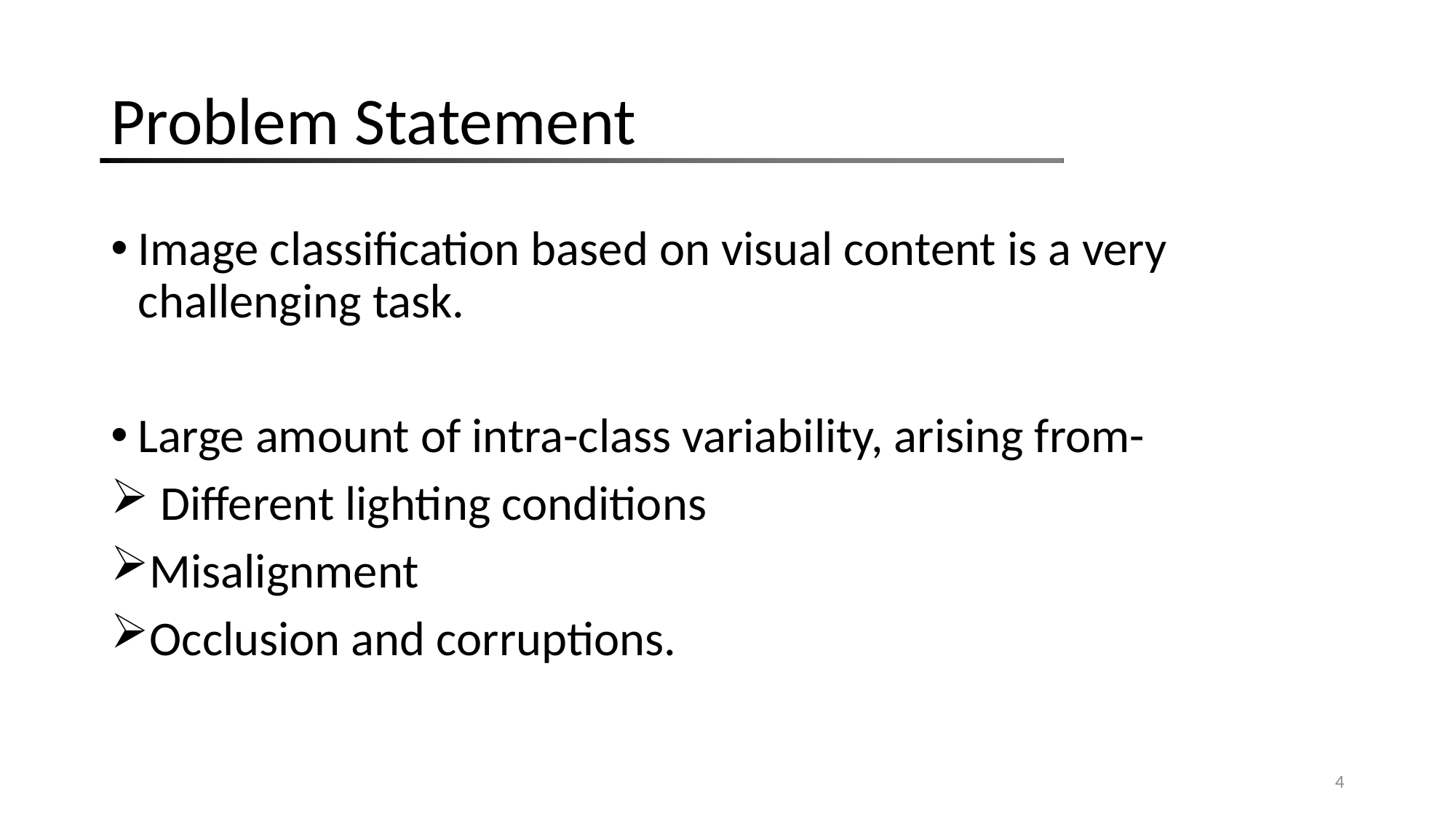

# Problem Statement

Image classification based on visual content is a very challenging task.

Large amount of intra-class variability, arising from-
 Different lighting conditions
Misalignment
Occlusion and corruptions.
4